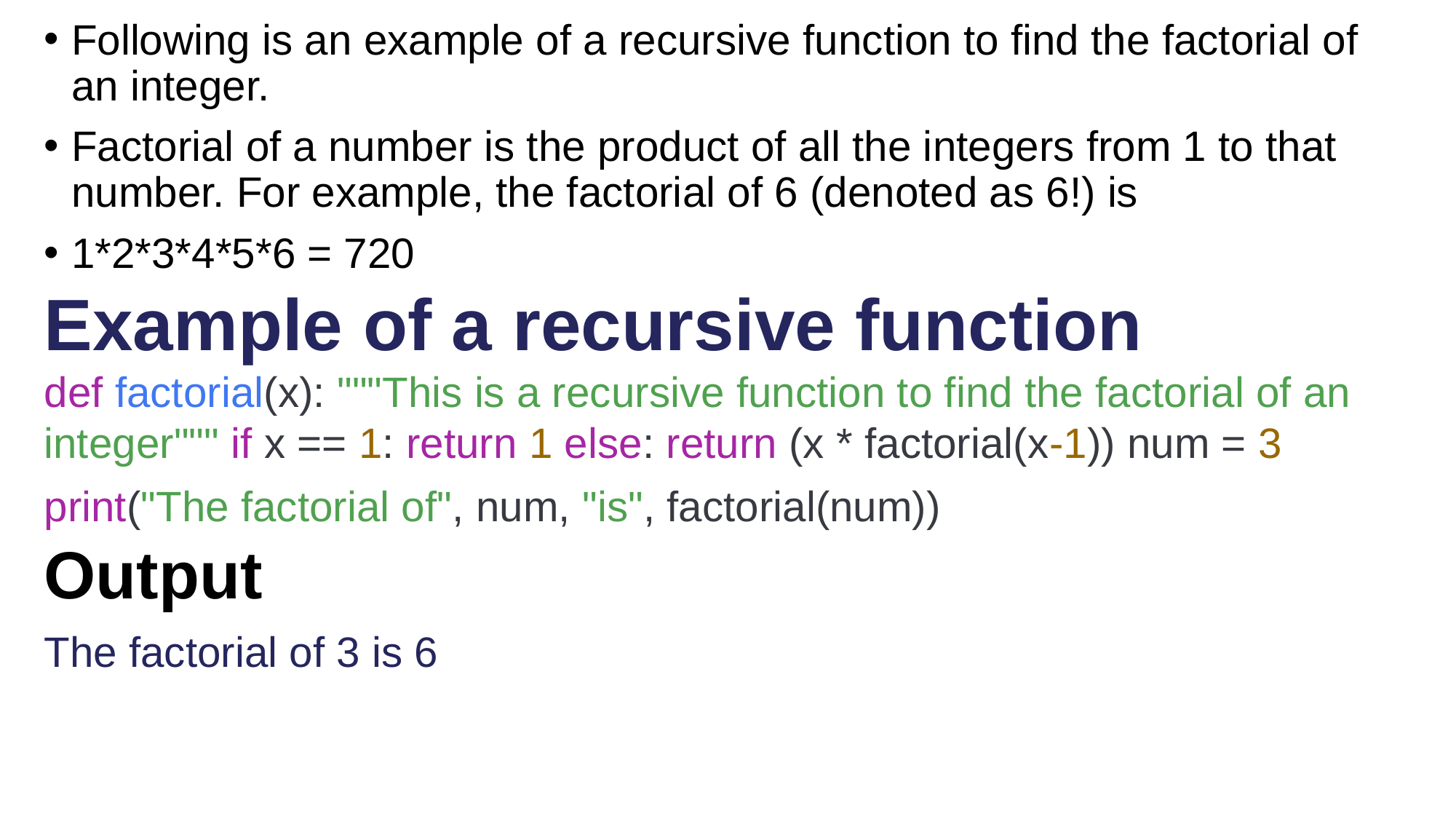

Following is an example of a recursive function to find the factorial of an integer.
Factorial of a number is the product of all the integers from 1 to that number. For example, the factorial of 6 (denoted as 6!) is
1*2*3*4*5*6 = 720
Example of a recursive function
def factorial(x): """This is a recursive function to find the factorial of an integer""" if x == 1: return 1 else: return (x * factorial(x-1)) num = 3 print("The factorial of", num, "is", factorial(num))
Output
The factorial of 3 is 6